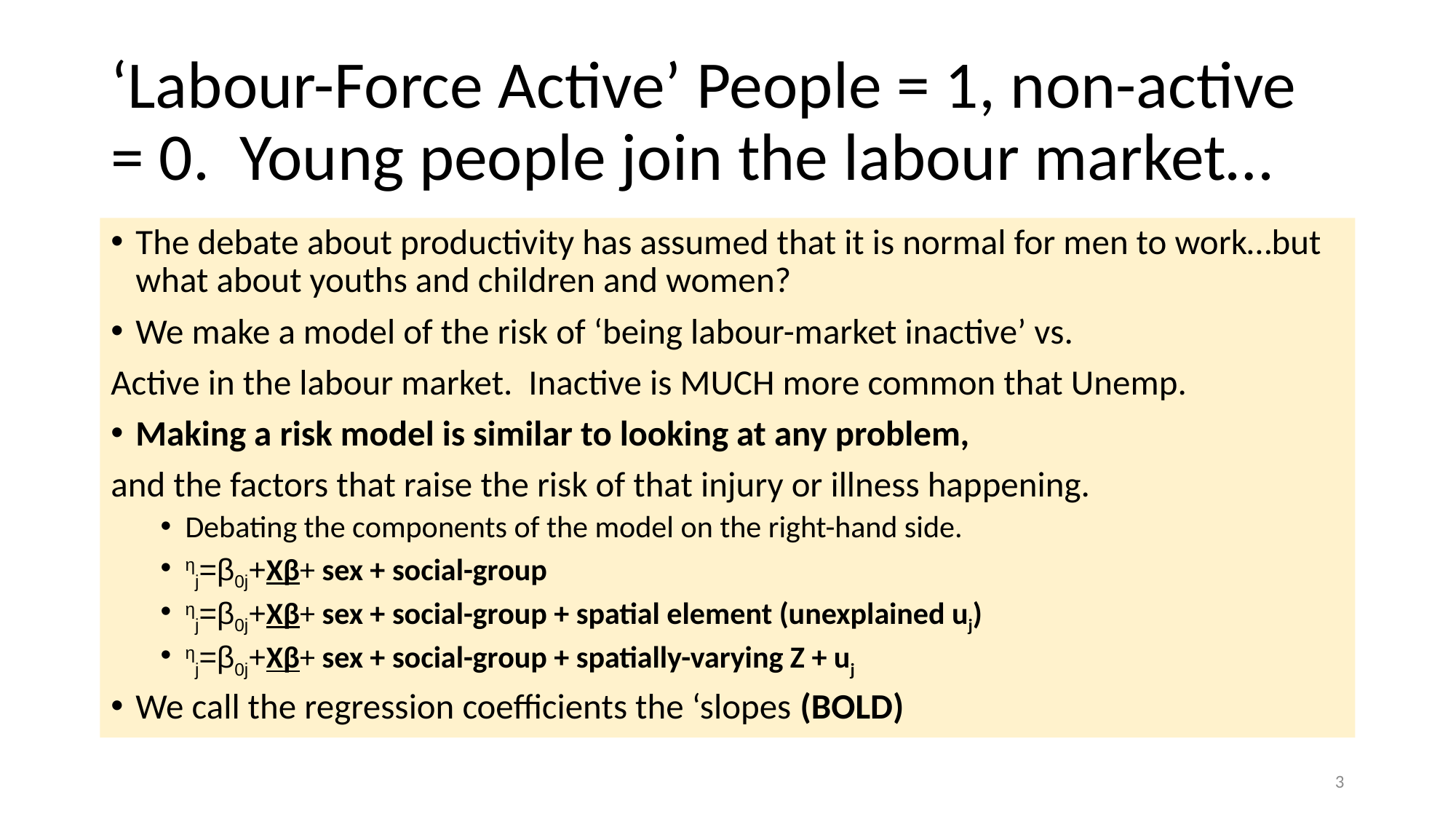

# ‘Labour-Force Active’ People = 1, non-active = 0.  Young people join the labour market…
The debate about productivity has assumed that it is normal for men to work…but what about youths and children and women?
We make a model of the risk of ‘being labour-market inactive’ vs.
Active in the labour market.  Inactive is MUCH more common that Unemp.
Making a risk model is similar to looking at any problem,
and the factors that raise the risk of that injury or illness happening.
Debating the components of the model on the right-hand side.
ηj=β0j+Xβ+ sex + social-group
ηj=β0j+Xβ+ sex + social-group + spatial element (unexplained uj)
ηj=β0j+Xβ+ sex + social-group + spatially-varying Z + uj
We call the regression coefficients the ‘slopes (BOLD)
3